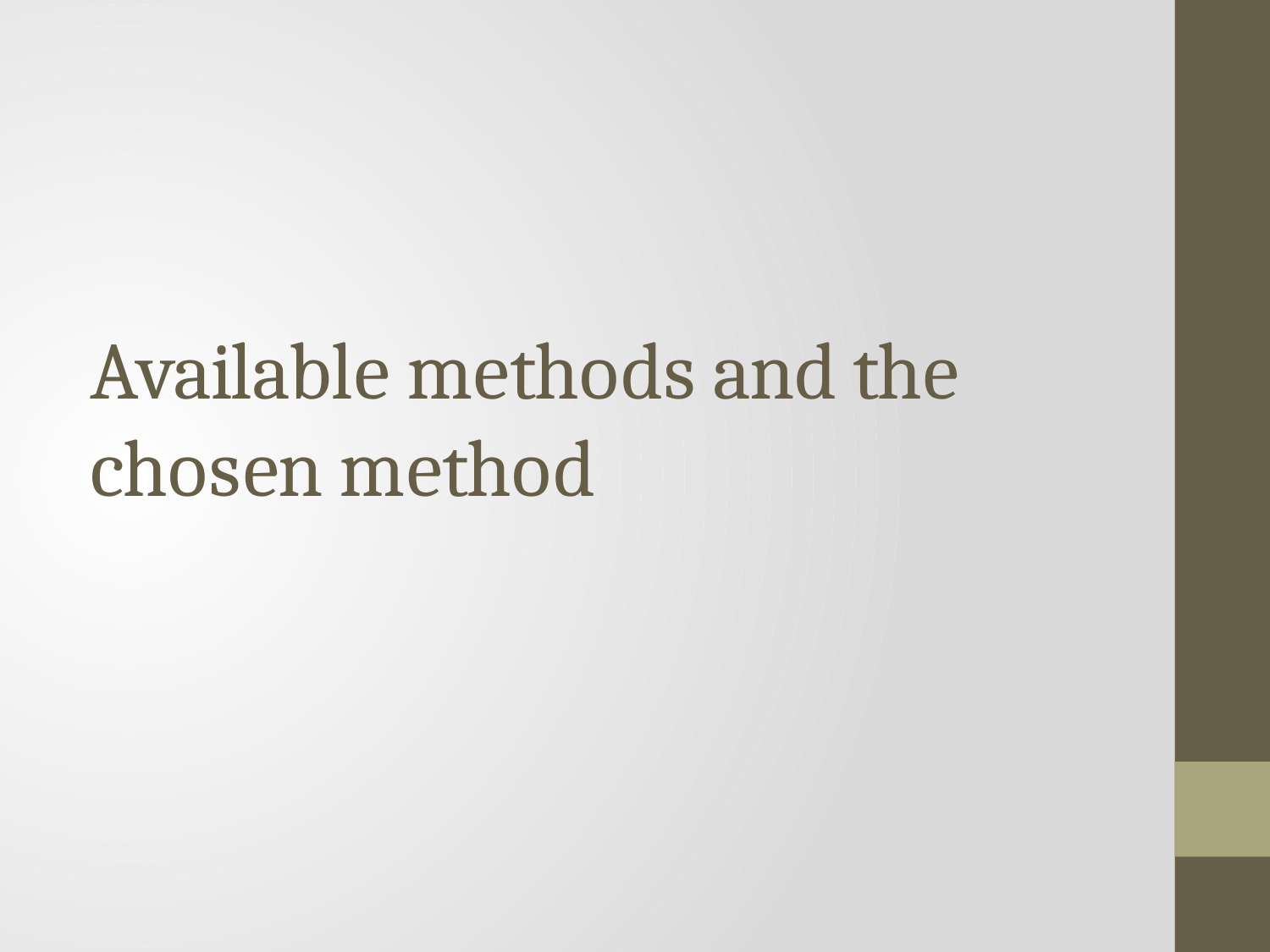

# Available methods and the chosen method